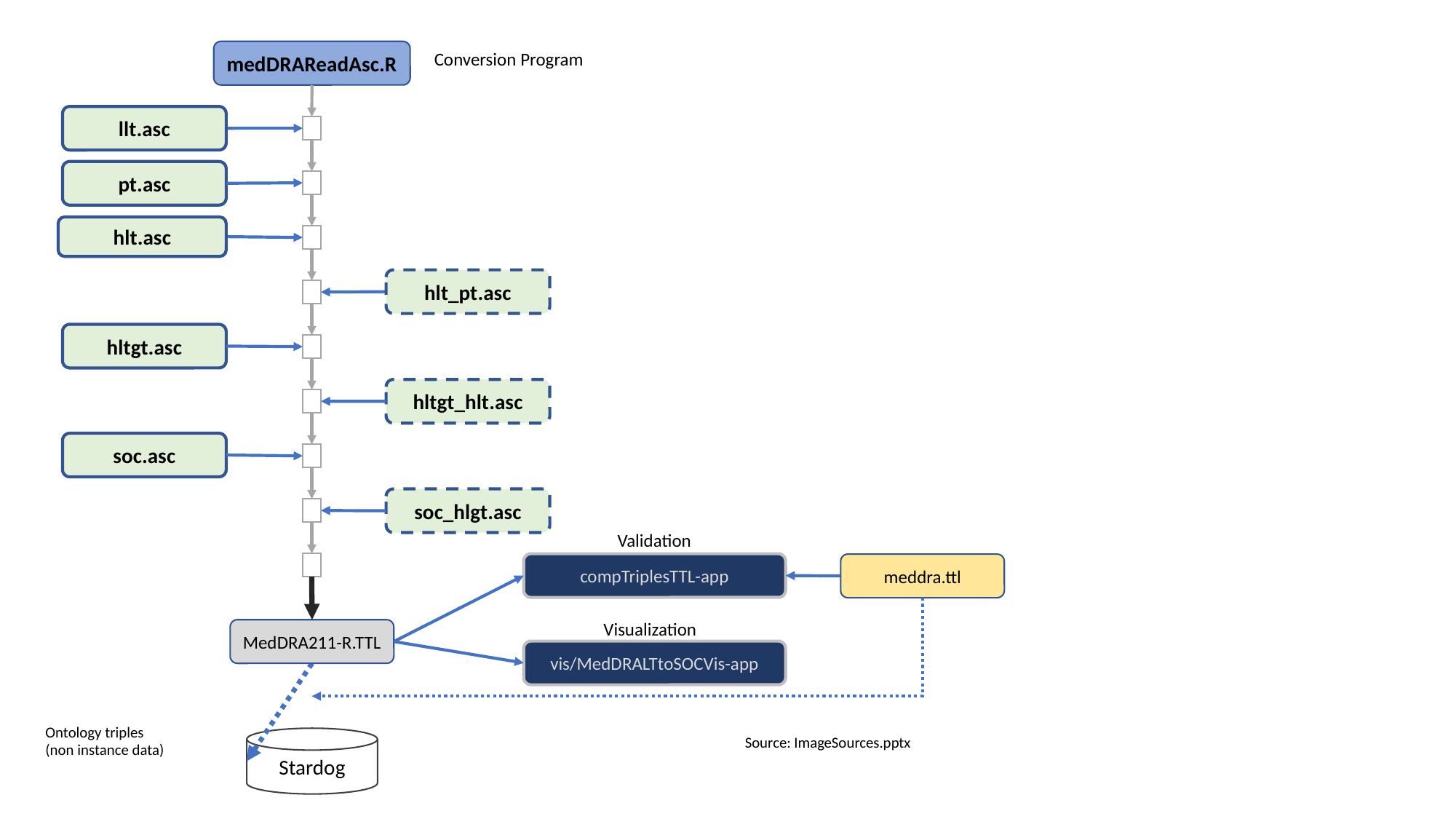

medDRAReadAsc.R
Conversion Program
llt.asc

pt.asc

hlt.asc

hlt_pt.asc

hltgt.asc

hltgt_hlt.asc

soc.asc

soc_hlgt.asc

Validation

compTriplesTTL-app
meddra.ttl
Visualization
MedDRA211-R.TTL
vis/MedDRALTtoSOCVis-app
Ontology triples
(non instance data)
Source: ImageSources.pptx
Stardog